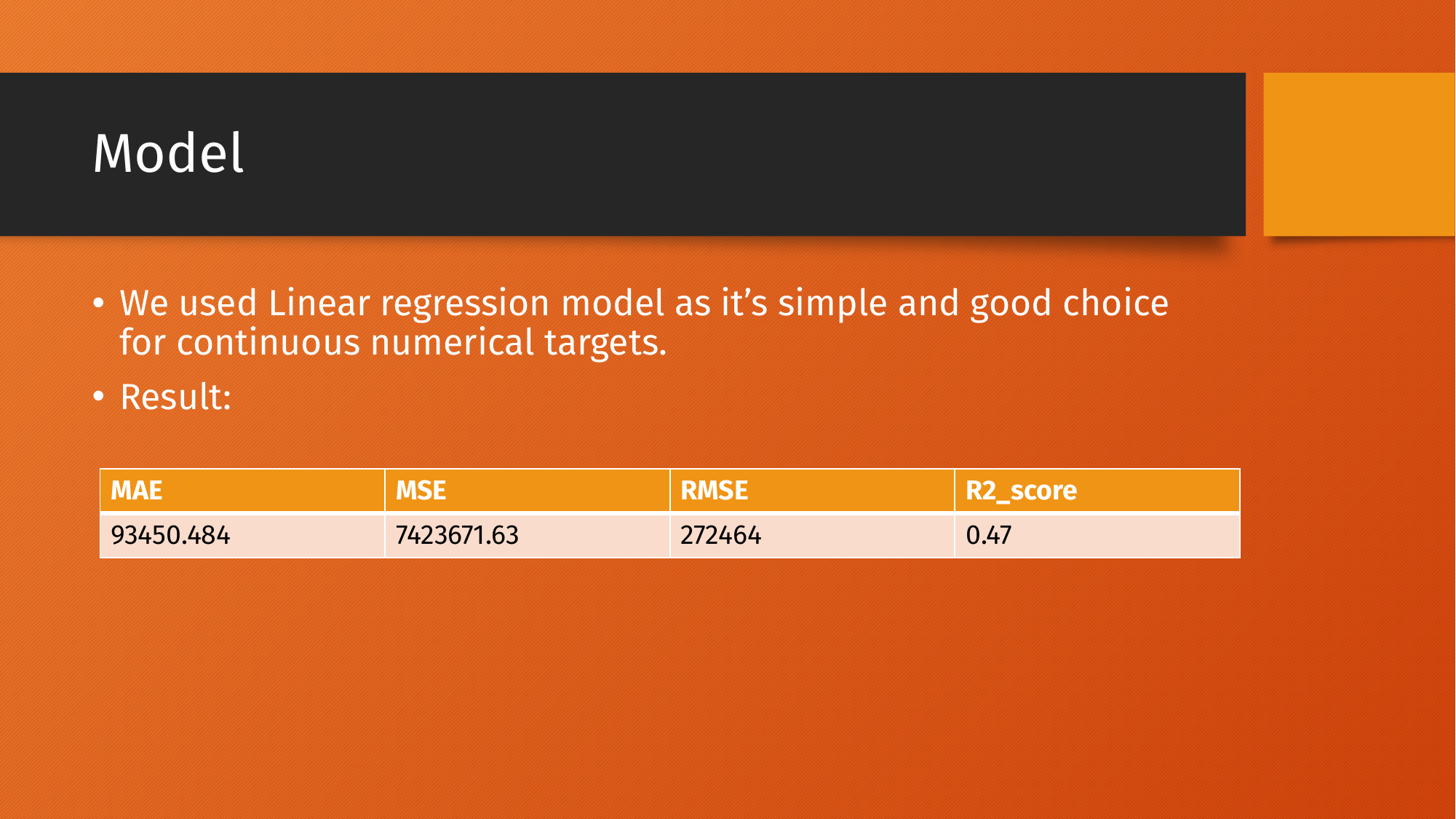

# Model
We used Linear regression model as it’s simple and good choice for continuous numerical targets.
Result:
| MAE | MSE | RMSE | R2\_score |
| --- | --- | --- | --- |
| 93450.484 | 7423671.63 | 272464 | 0.47 |